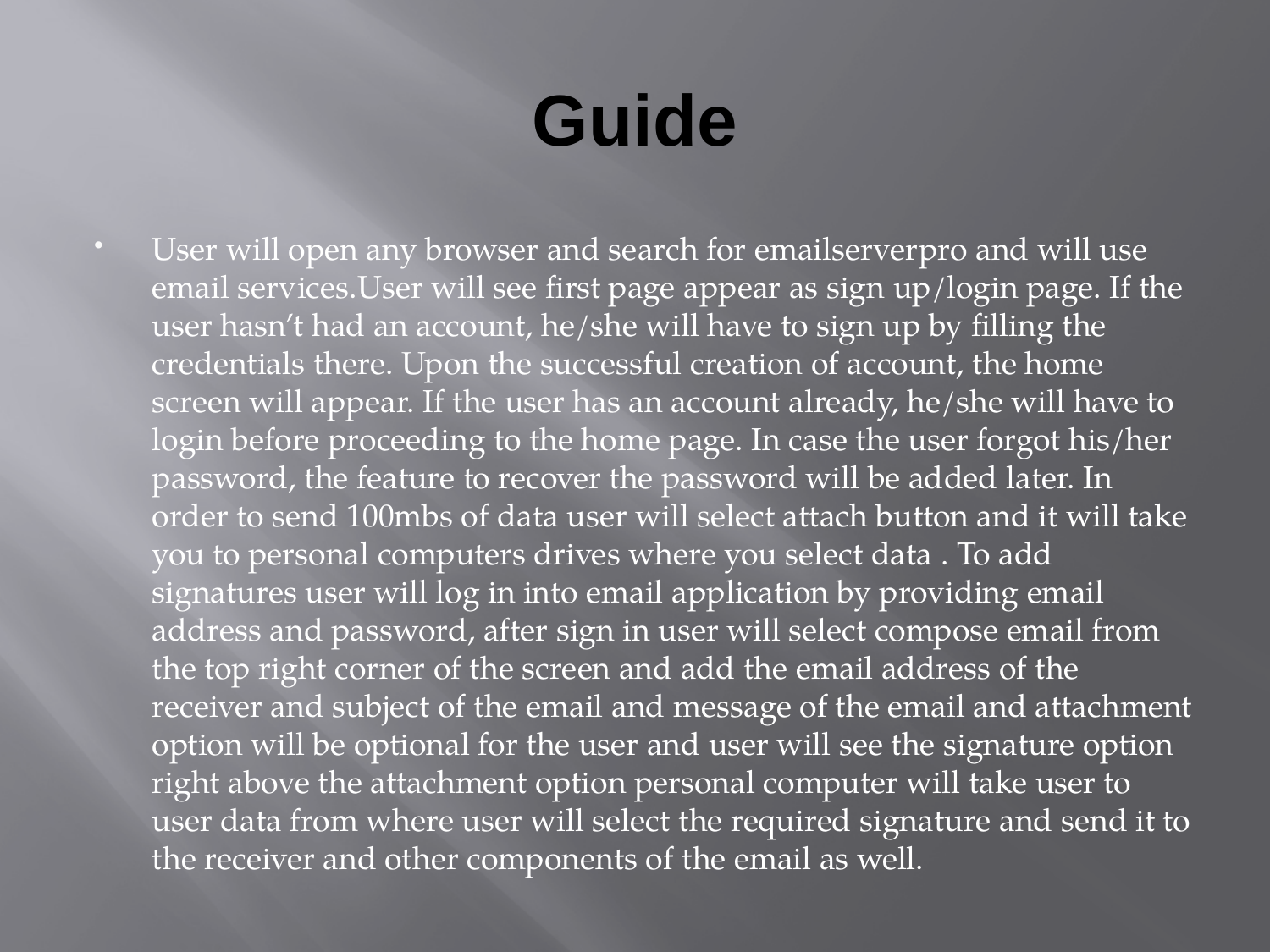

# Guide
User will open any browser and search for emailserverpro and will use email services.User will see first page appear as sign up/login page. If the user hasn’t had an account, he/she will have to sign up by filling the credentials there. Upon the successful creation of account, the home screen will appear. If the user has an account already, he/she will have to login before proceeding to the home page. In case the user forgot his/her password, the feature to recover the password will be added later. In order to send 100mbs of data user will select attach button and it will take you to personal computers drives where you select data . To add signatures user will log in into email application by providing email address and password, after sign in user will select compose email from the top right corner of the screen and add the email address of the receiver and subject of the email and message of the email and attachment option will be optional for the user and user will see the signature option right above the attachment option personal computer will take user to user data from where user will select the required signature and send it to the receiver and other components of the email as well.